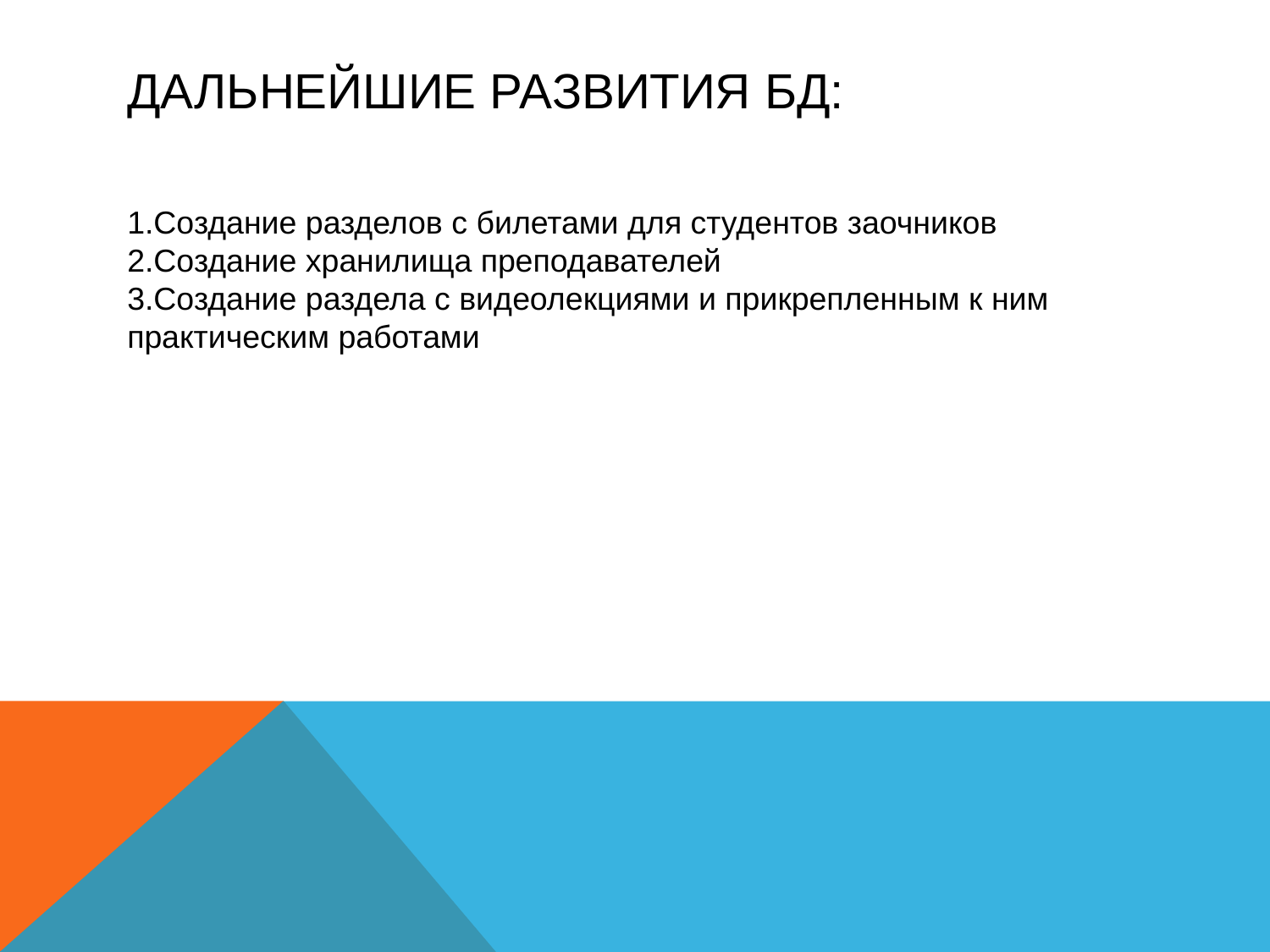

# ДАЛЬНЕЙШИЕ РАЗВИТИЯ БД:
1.Создание разделов с билетами для студентов заочников
2.Создание хранилища преподавателей
3.Создание раздела с видеолекциями и прикрепленным к ним практическим работами